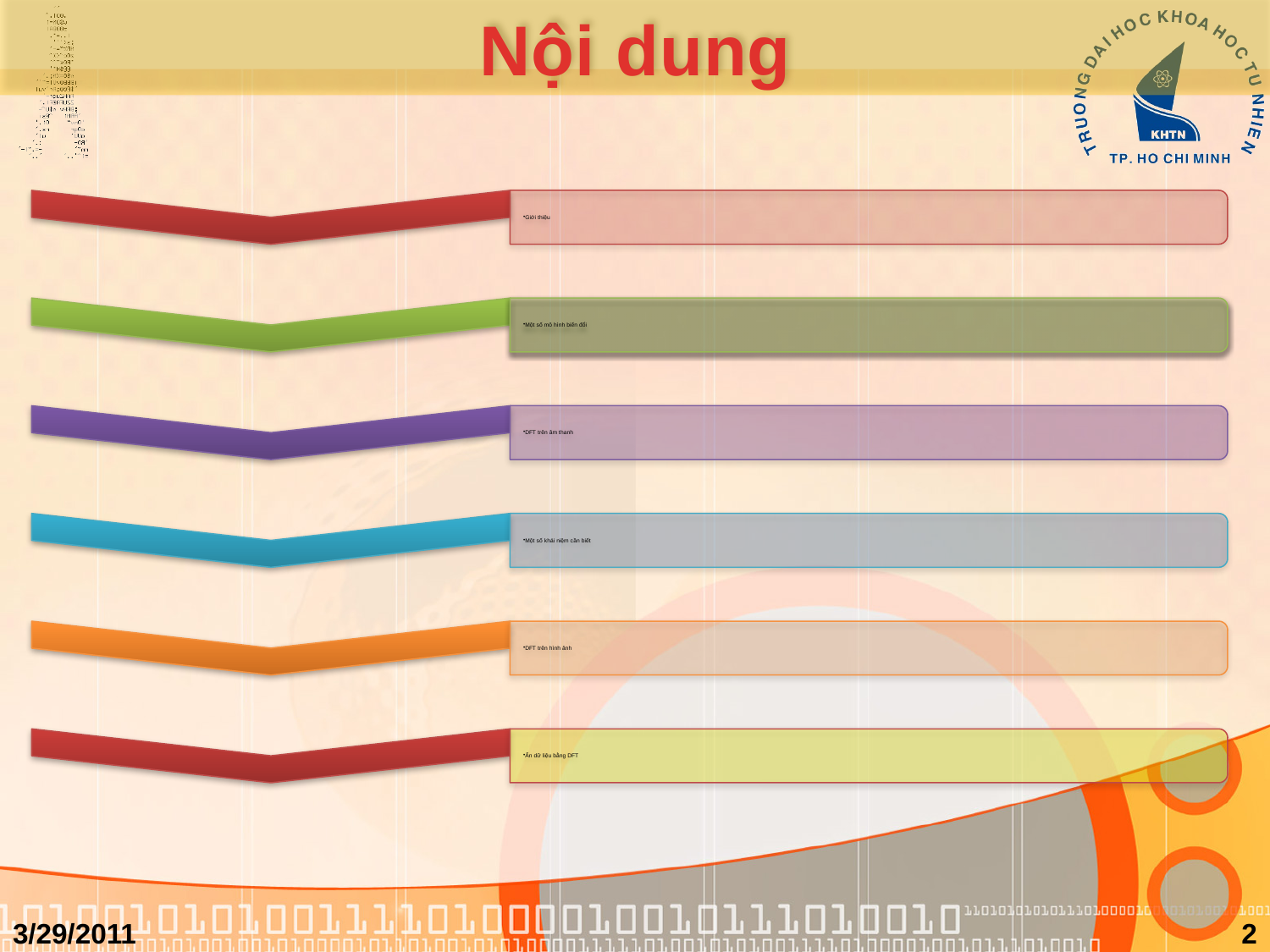

# Nội dung
Giới thiệu
Một số mô hình biến đổi
DFT trên âm thanh
DFT trên hình ảnh
Một số khái niệm cần biết
Ẩn dữ liệu bằng DFT
3/29/2011
2